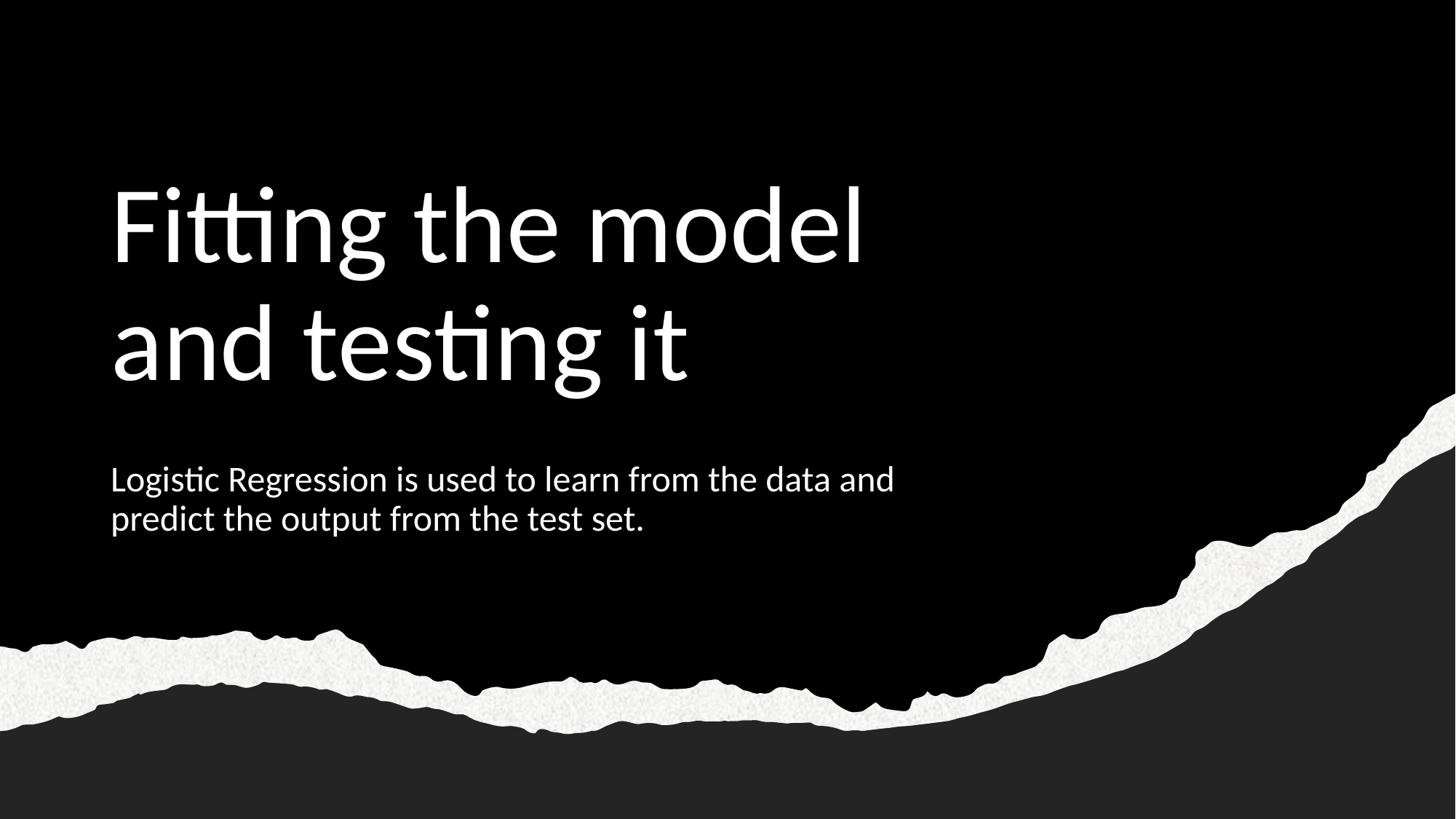

# Fitting the model and testing it

Logistic Regression is used to learn from the data and predict the output from the test set.